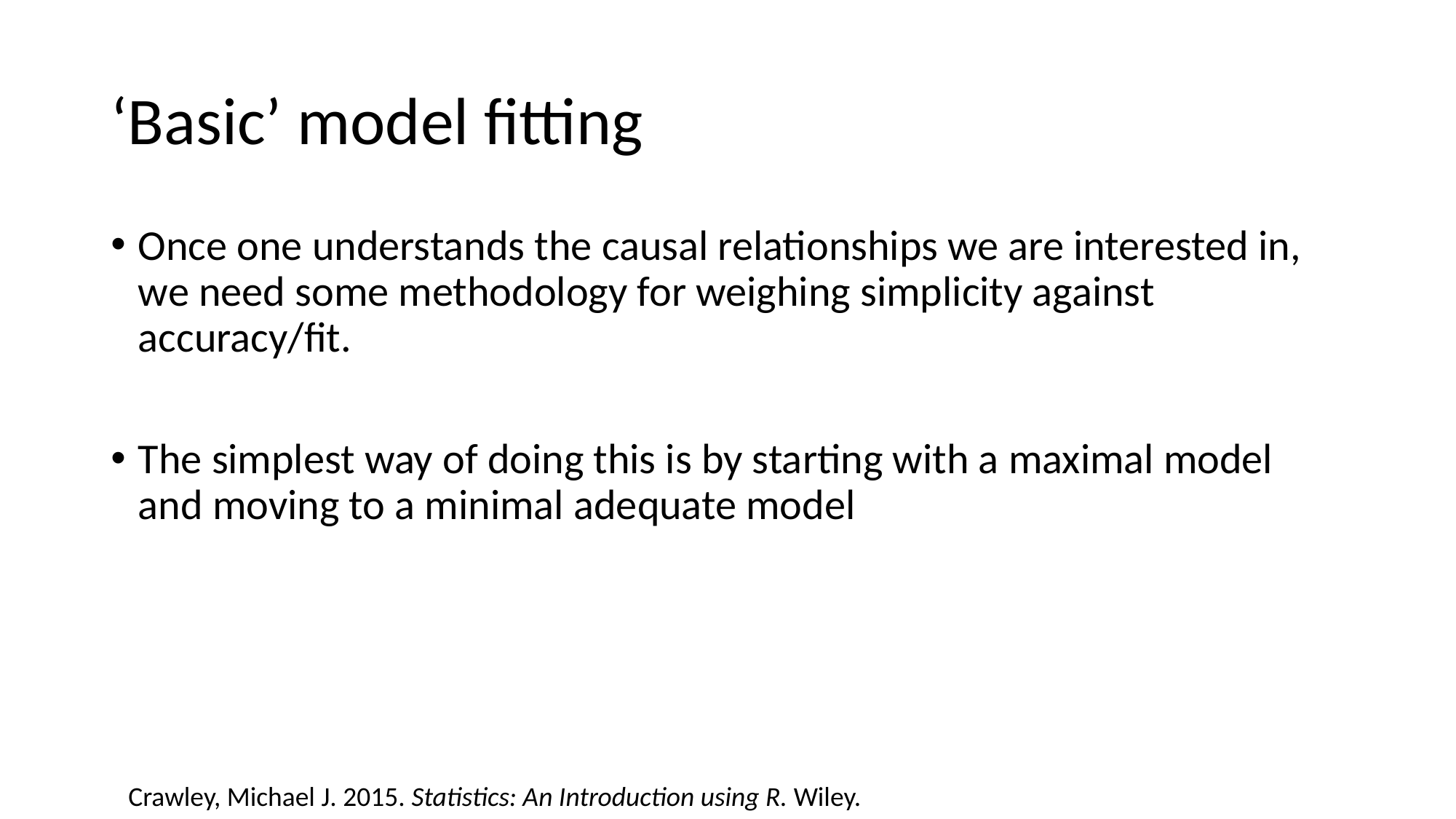

# ‘Basic’ model fitting
Once one understands the causal relationships we are interested in, we need some methodology for weighing simplicity against accuracy/fit.

The simplest way of doing this is by starting with a maximal model and moving to a minimal adequate model
Crawley, Michael J. 2015. Statistics: An Introduction using R. Wiley.